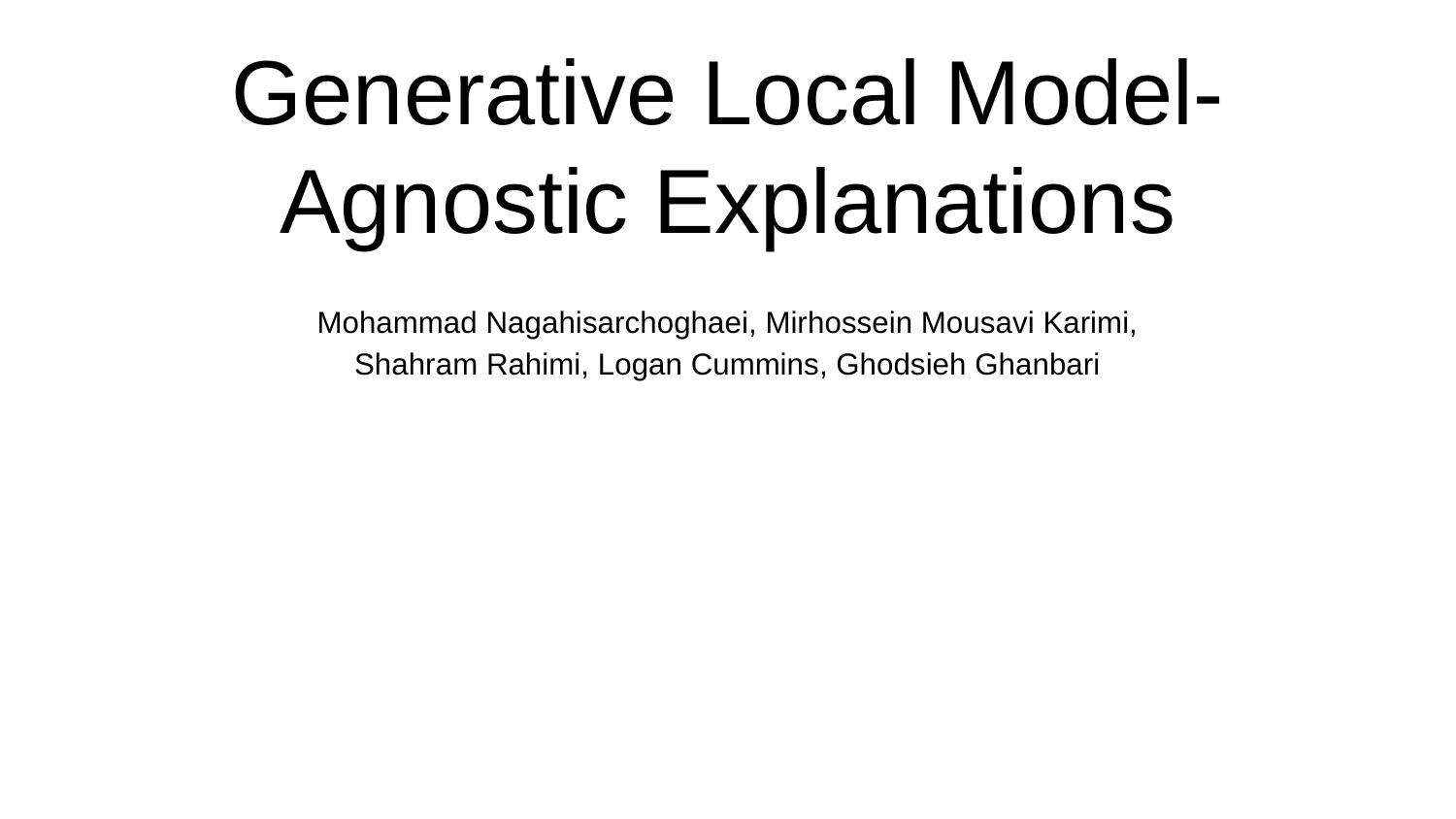

# Generative Local Model-Agnostic Explanations
Mohammad Nagahisarchoghaei, Mirhossein Mousavi Karimi,
Shahram Rahimi, Logan Cummins, Ghodsieh Ghanbari